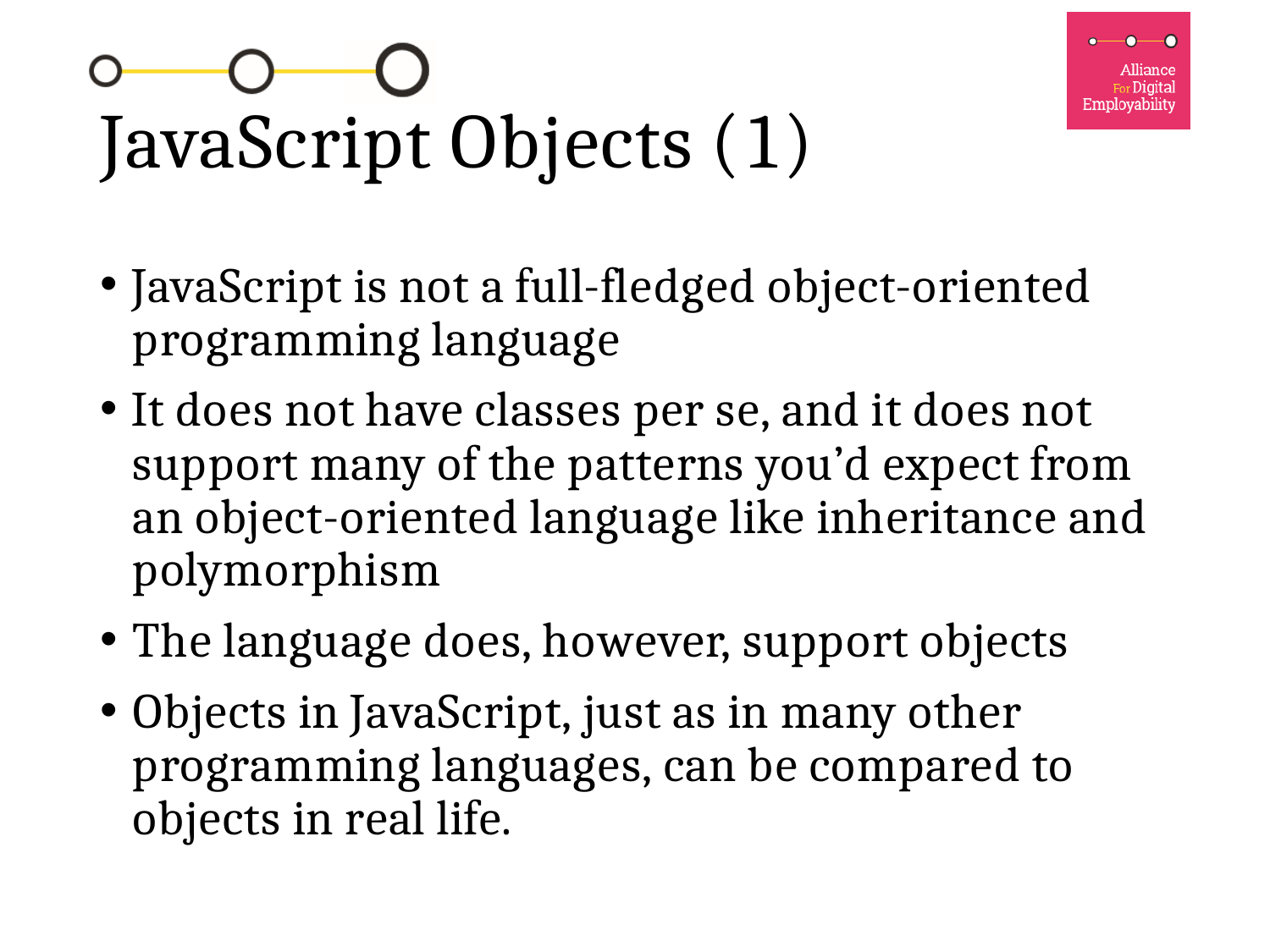

# JavaScript Objects (1)
JavaScript is not a full-fledged object-oriented programming language
It does not have classes per se, and it does not support many of the patterns you’d expect from an object-oriented language like inheritance and polymorphism
The language does, however, support objects
Objects in JavaScript, just as in many other programming languages, can be compared to objects in real life.